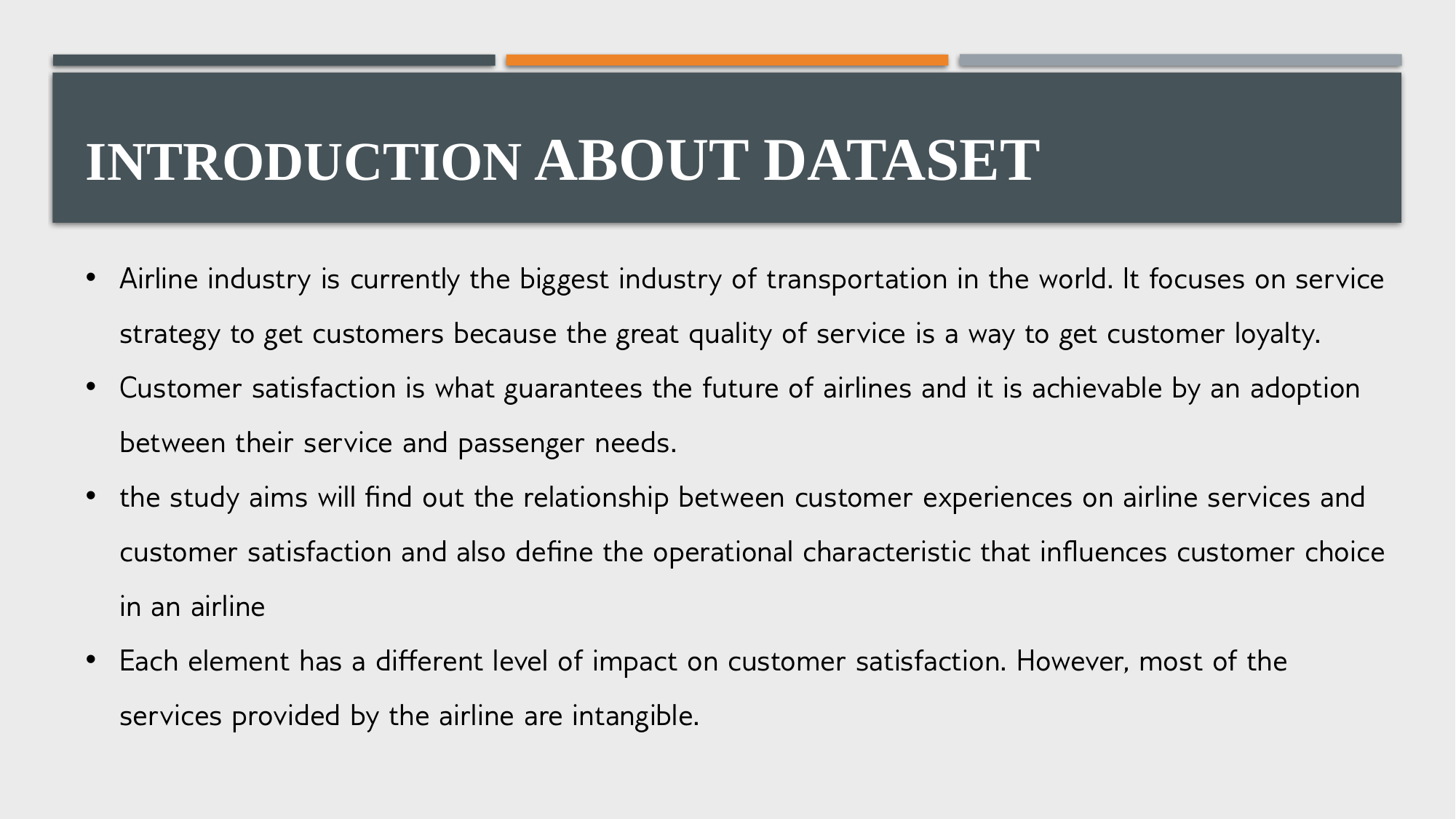

# INTRODUCTION ABOUT DATASET
Airline industry is currently the biggest industry of transportation in the world. It focuses on service strategy to get customers because the great quality of service is a way to get customer loyalty.
Customer satisfaction is what guarantees the future of airlines and it is achievable by an adoption between their service and passenger needs.
the study aims will find out the relationship between customer experiences on airline services and customer satisfaction and also define the operational characteristic that influences customer choice in an airline
Each element has a different level of impact on customer satisfaction. However, most of the services provided by the airline are intangible.